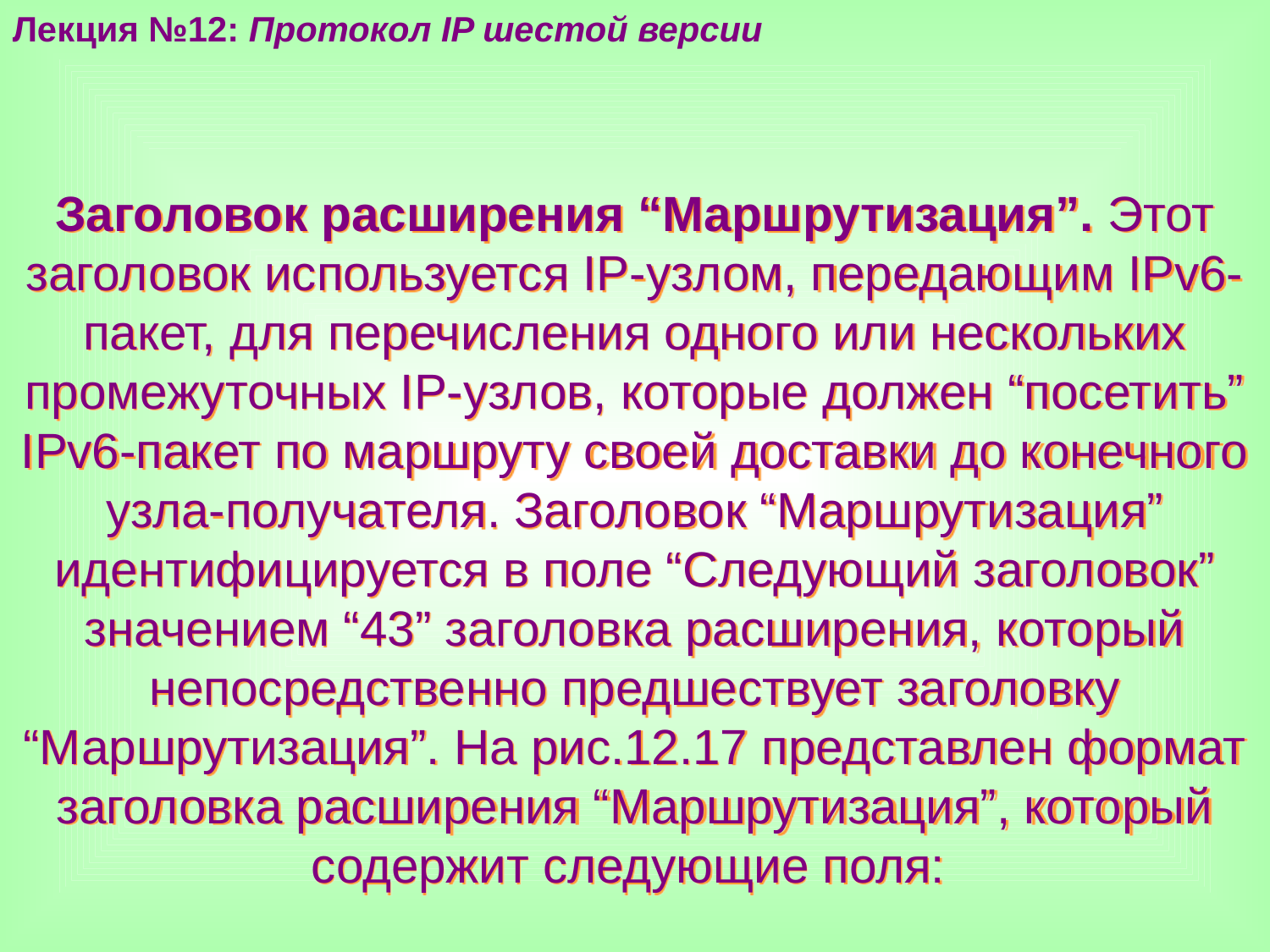

Лекция №12: Протокол IP шестой версии
Заголовок расширения “Маршрутизация”. Этот заголовок используется IP-узлом, передающим IPv6-пакет, для перечисления одного или нескольких промежуточных IP-узлов, которые должен “посетить” IPv6-пакет по маршруту своей доставки до конечного узла-получателя. Заголовок “Маршрутизация” идентифицируется в поле “Следующий заголовок” значением “43” заголовка расширения, который непосредственно предшествует заголовку “Маршрутизация”. На рис.12.17 представлен формат заголовка расширения “Маршрутизация”, который содержит следующие поля: